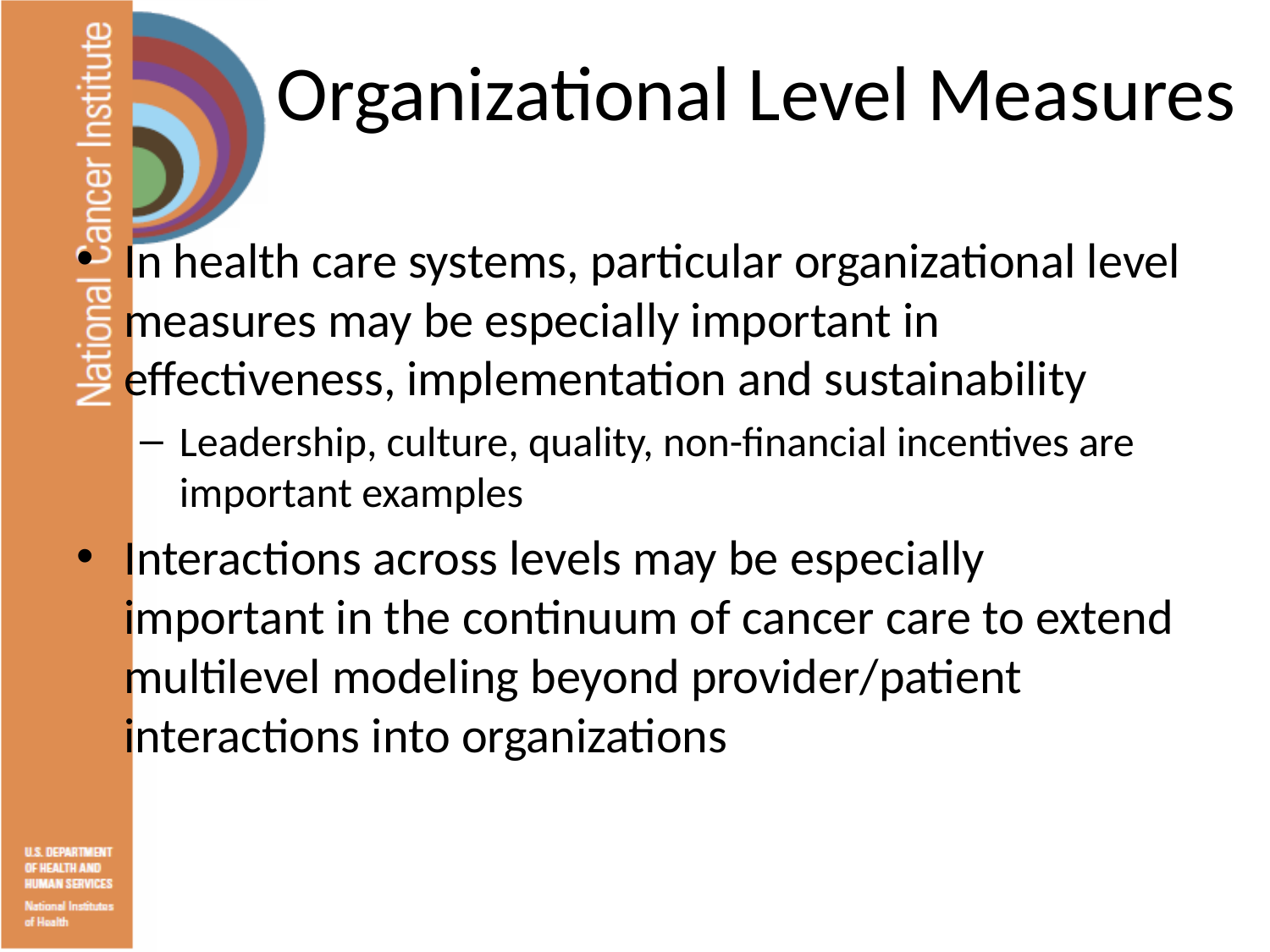

# Organizational Level Measures
In health care systems, particular organizational level measures may be especially important in effectiveness, implementation and sustainability
Leadership, culture, quality, non-financial incentives are important examples
Interactions across levels may be especially important in the continuum of cancer care to extend multilevel modeling beyond provider/patient interactions into organizations